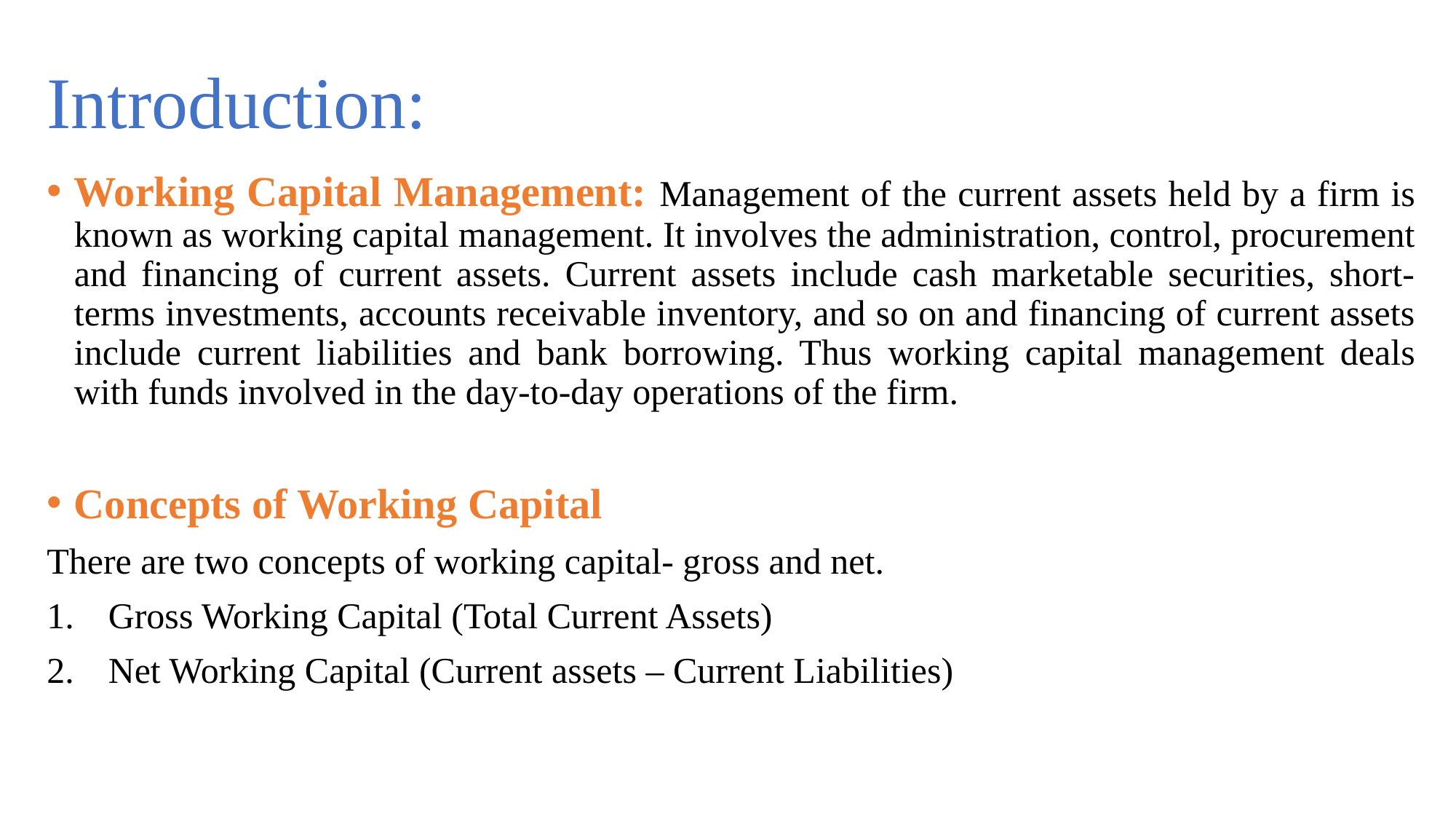

# Introduction:
Working Capital Management: Management of the current assets held by a firm is known as working capital management. It involves the administration, control, procurement and financing of current assets. Current assets include cash marketable securities, short-terms investments, accounts receivable inventory, and so on and financing of current assets include current liabilities and bank borrowing. Thus working capital management deals with funds involved in the day-to-day operations of the firm.

Concepts of Working Capital
There are two concepts of working capital- gross and net.
Gross Working Capital (Total Current Assets)
Net Working Capital (Current assets – Current Liabilities)